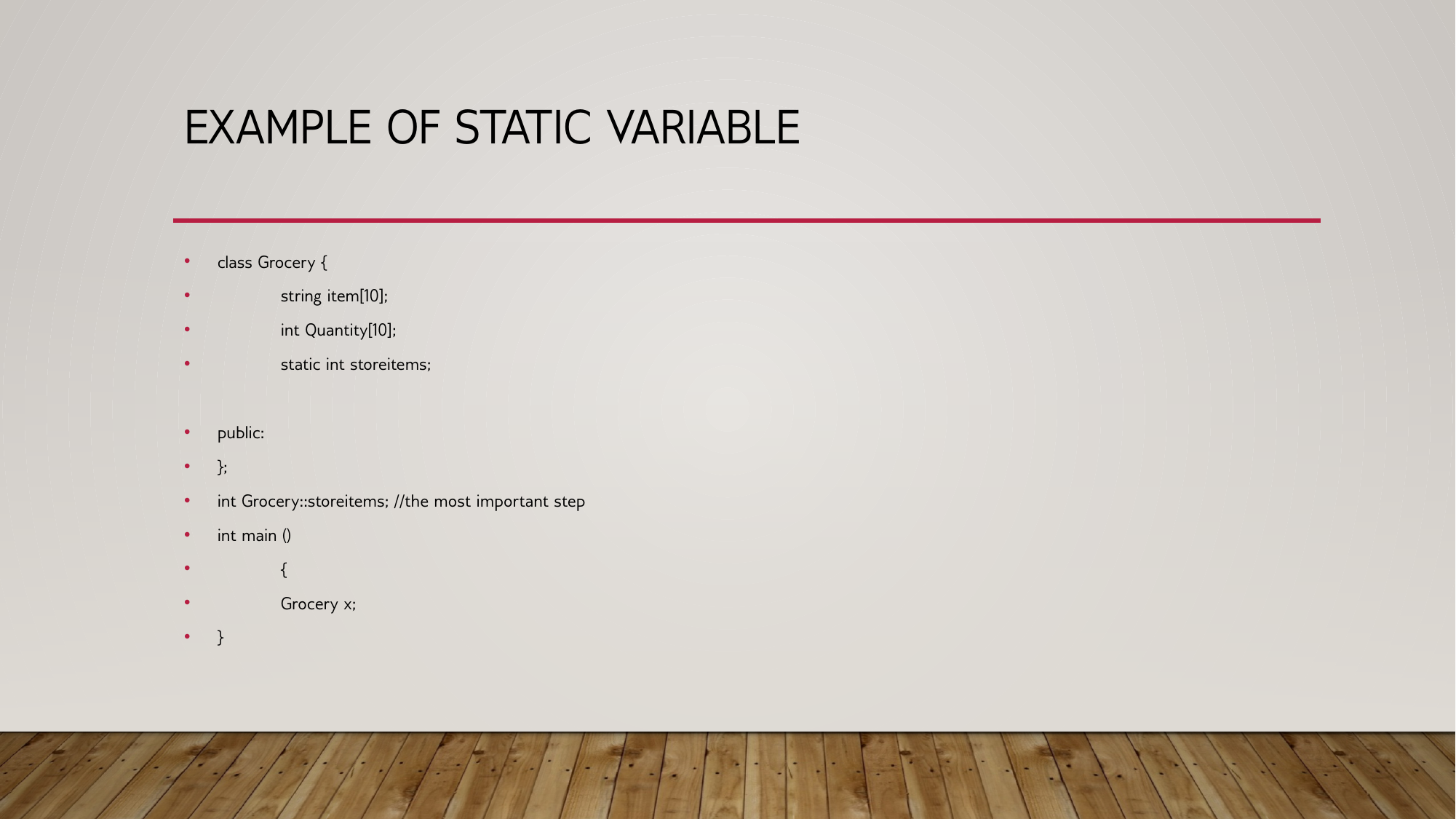

# Example of static variable
class Grocery {
	string item[10];
	int Quantity[10];
	static int storeitems;

public:
};
int Grocery::storeitems; //the most important step
int main ()
	{
		Grocery x;
}